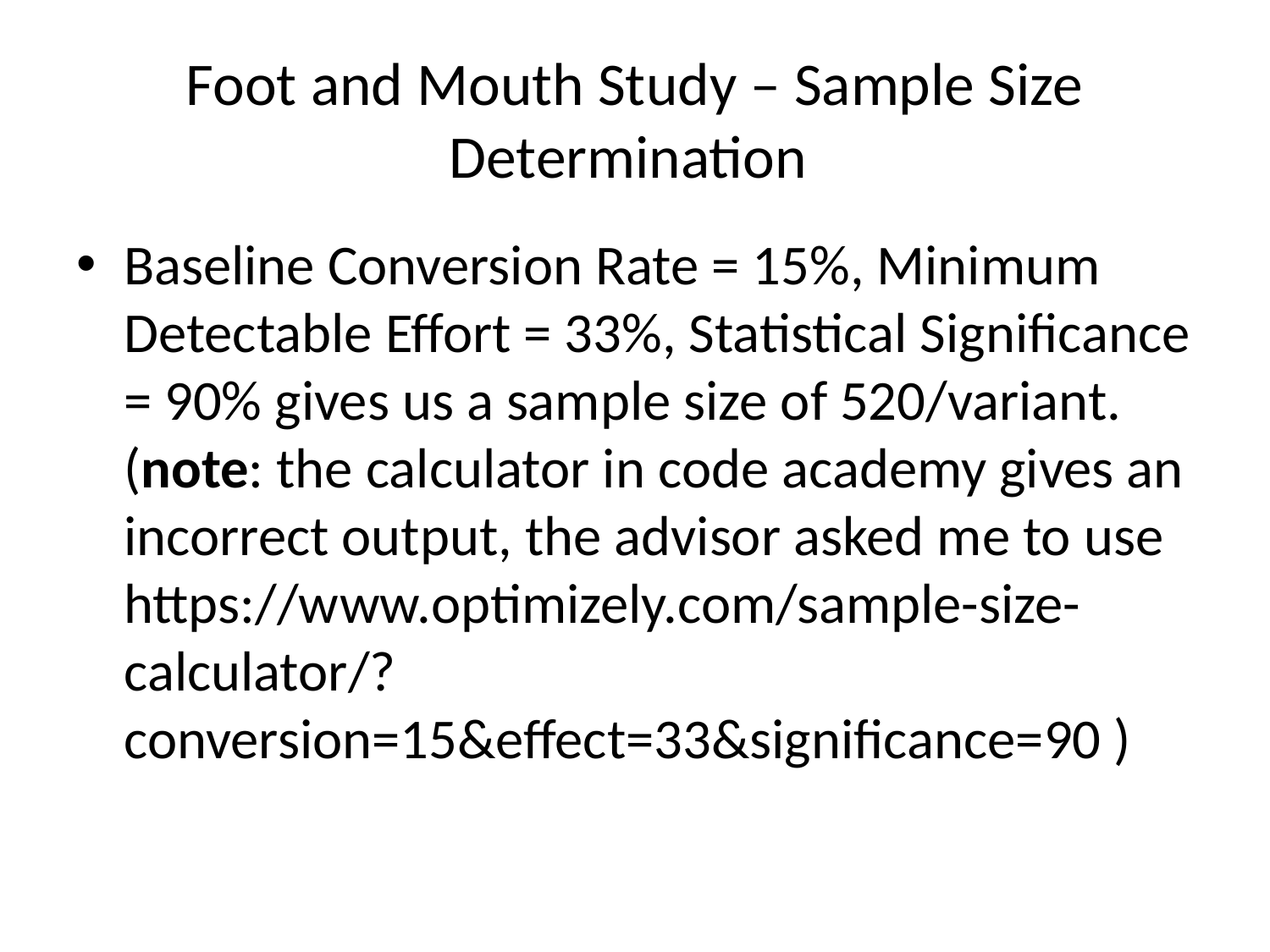

# Foot and Mouth Study – Sample Size Determination
Baseline Conversion Rate = 15%, Minimum Detectable Effort = 33%, Statistical Significance = 90% gives us a sample size of 520/variant. (note: the calculator in code academy gives an incorrect output, the advisor asked me to use  https://www.optimizely.com/sample-size-calculator/?conversion=15&effect=33&significance=90 )